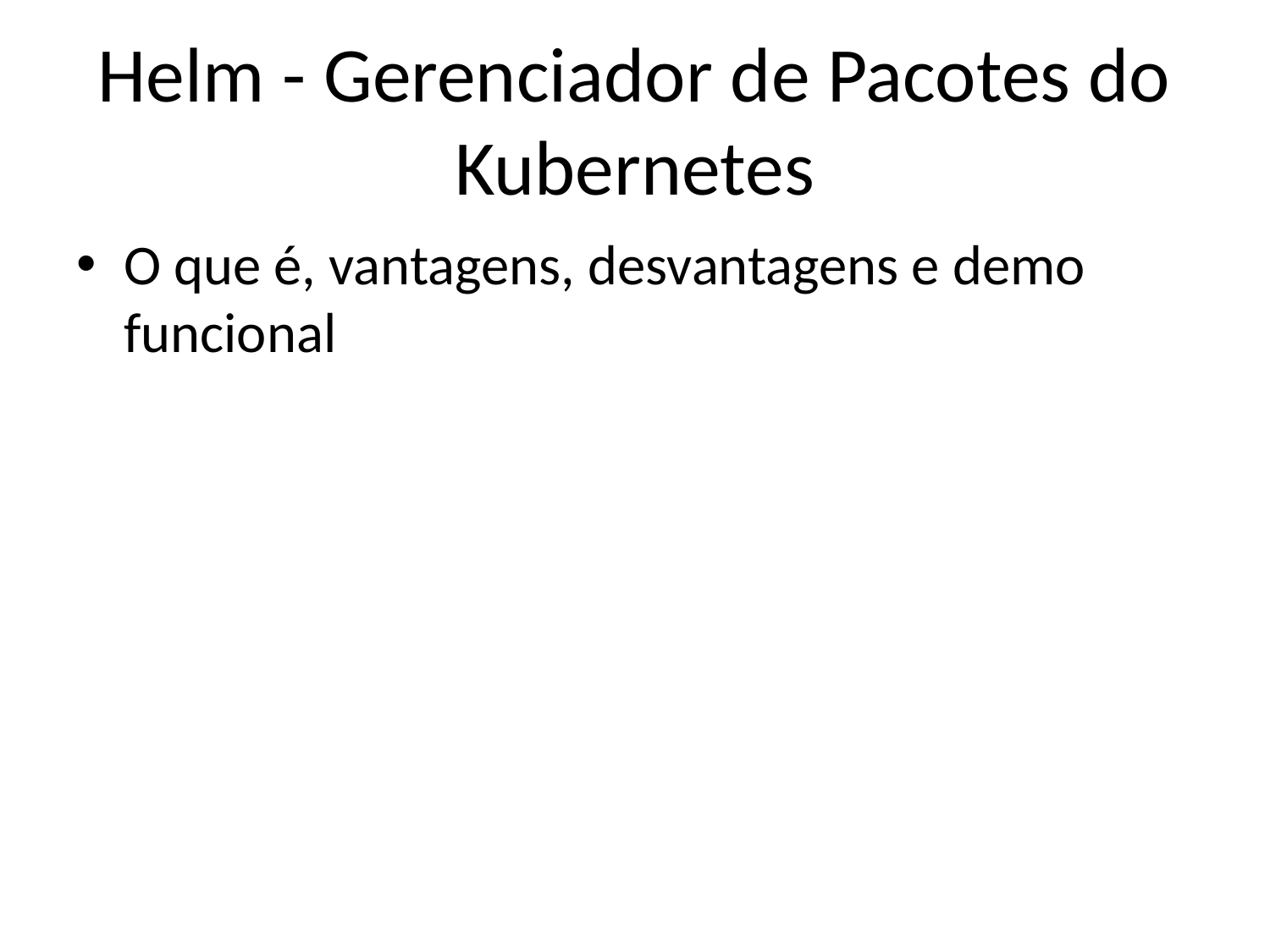

# Helm - Gerenciador de Pacotes do Kubernetes
O que é, vantagens, desvantagens e demo funcional